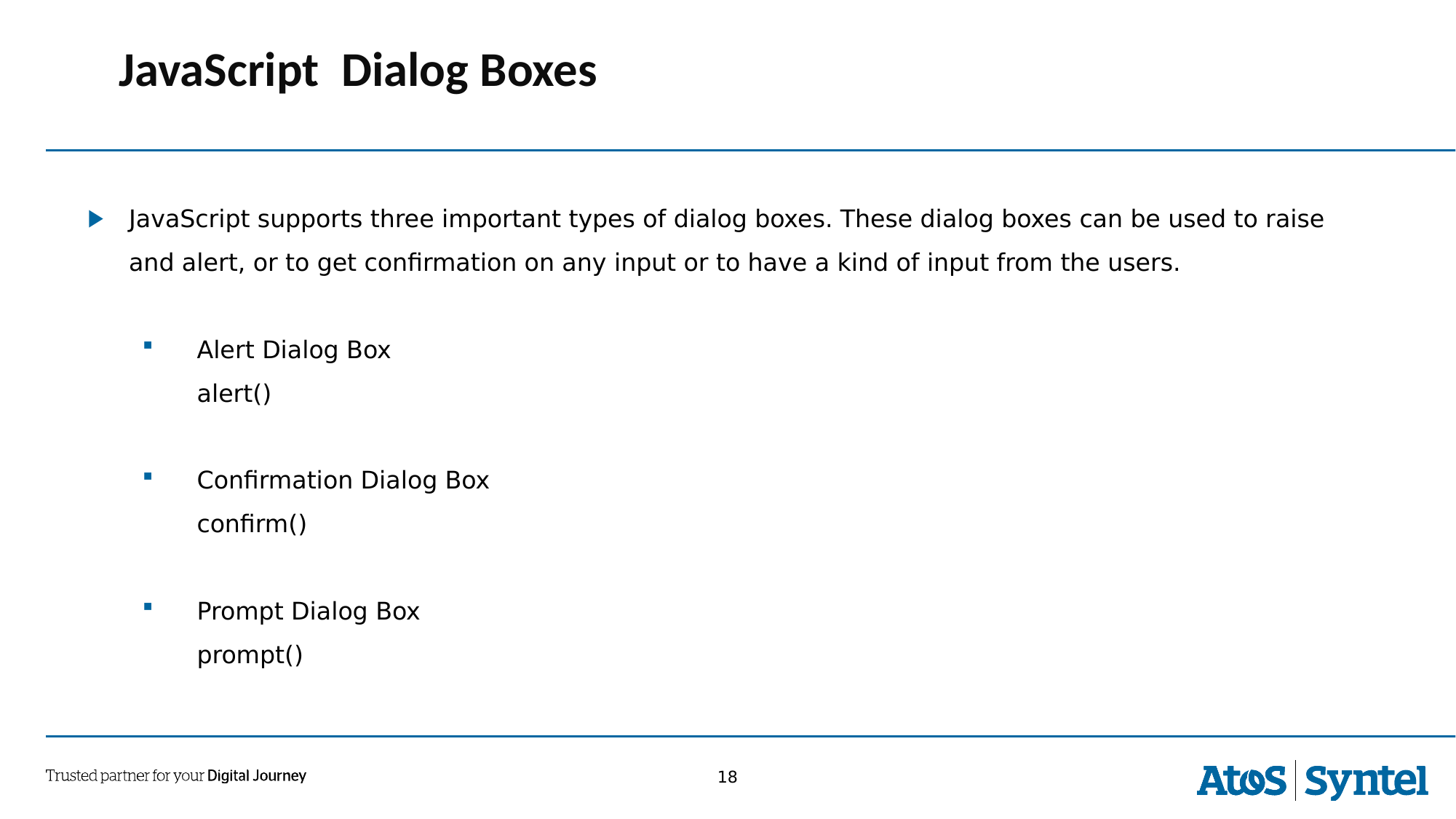

JavaScript  Dialog Boxes
JavaScript supports three important types of dialog boxes. These dialog boxes can be used to raise and alert, or to get confirmation on any input or to have a kind of input from the users.

Alert Dialog Box
alert()

Confirmation Dialog Box
confirm()

Prompt Dialog Box
prompt()